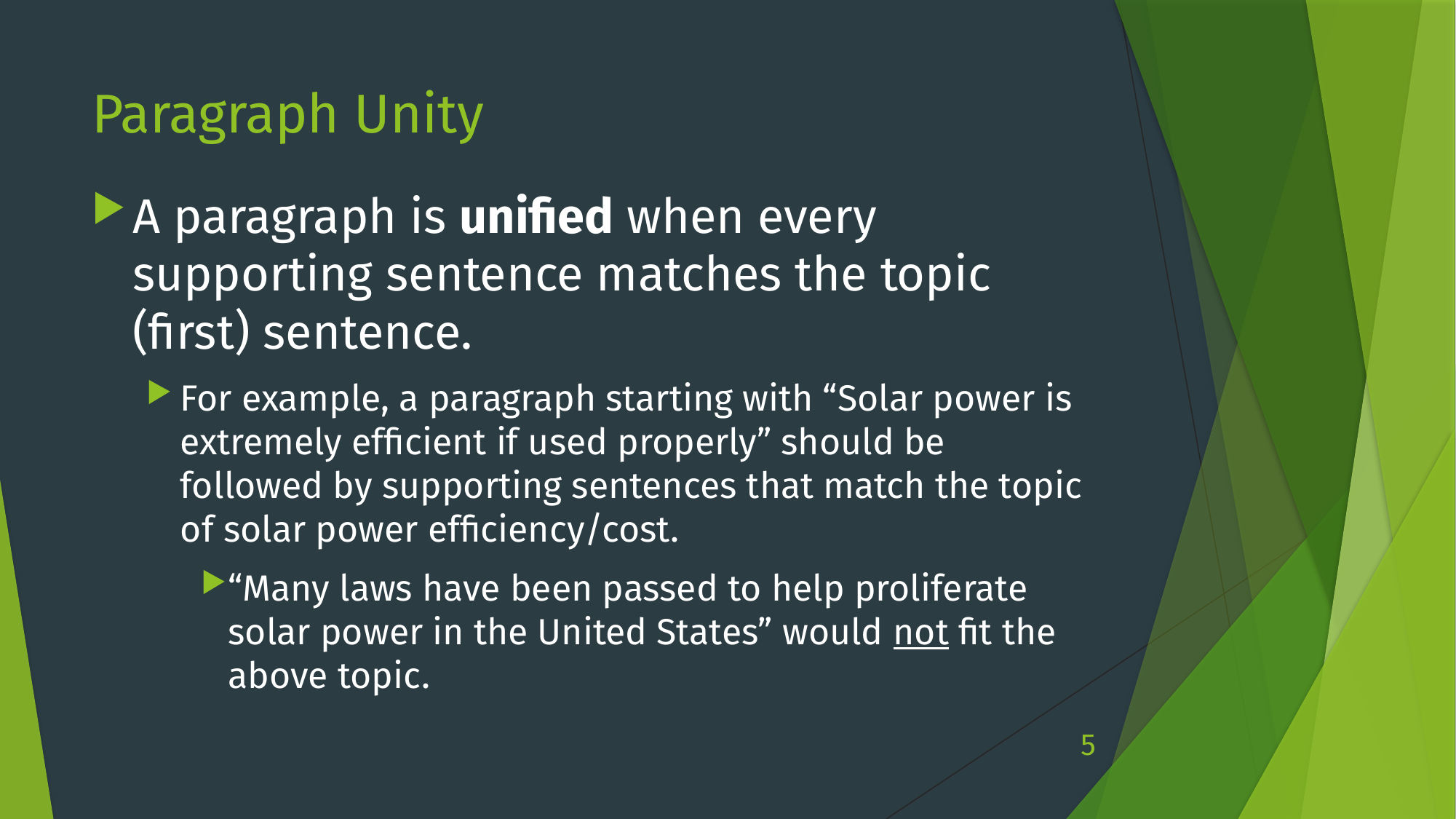

# Paragraph Unity
A paragraph is unified when every supporting sentence matches the topic (first) sentence.
For example, a paragraph starting with “Solar power is extremely efficient if used properly” should be followed by supporting sentences that match the topic of solar power efficiency/cost.
“Many laws have been passed to help proliferate solar power in the United States” would not fit the above topic.
5